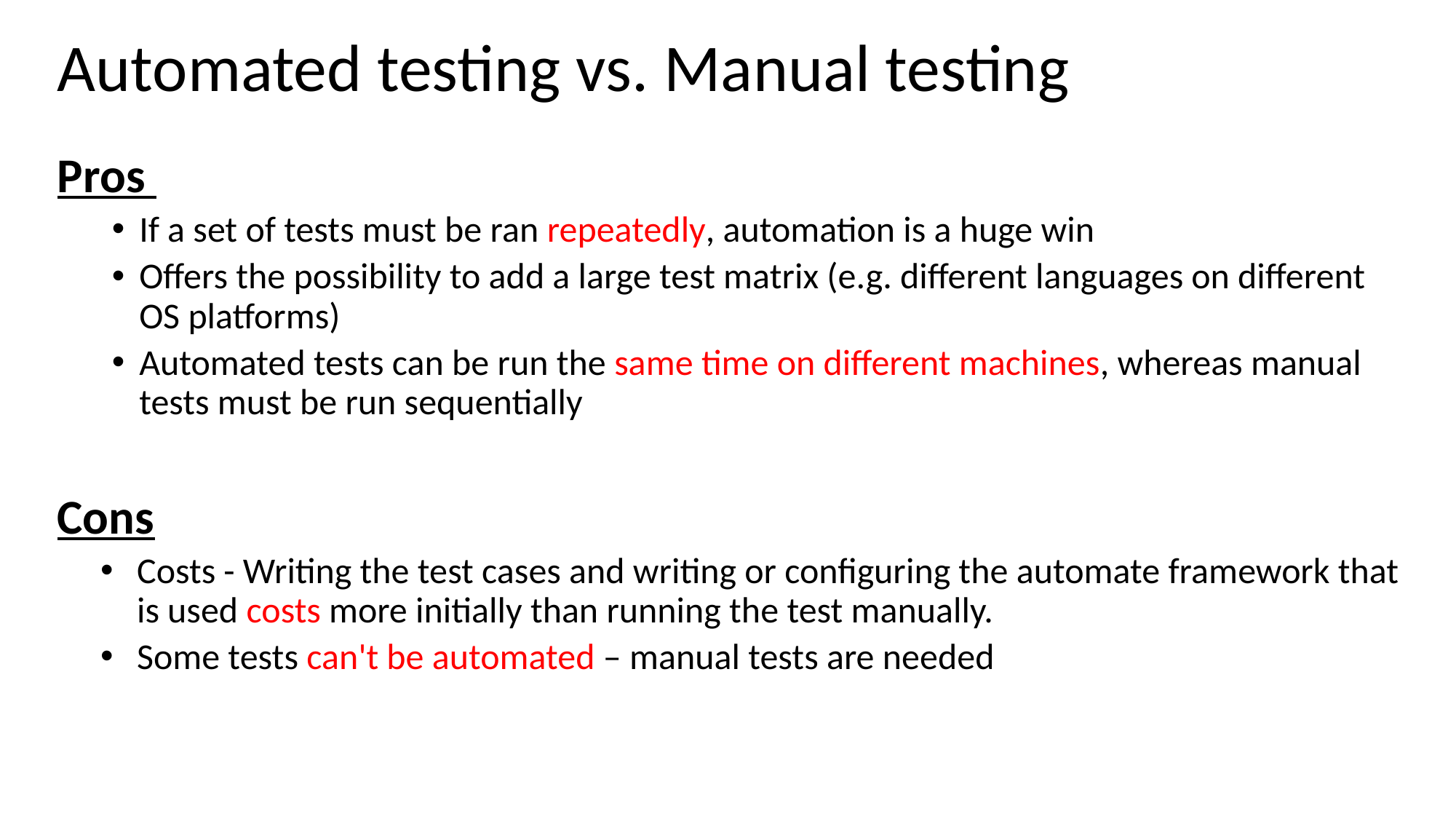

Automated testing vs. Manual testing
Pros
If a set of tests must be ran repeatedly, automation is a huge win
Offers the possibility to add a large test matrix (e.g. different languages on different OS platforms)
Automated tests can be run the same time on different machines, whereas manual tests must be run sequentially

Cons
Costs - Writing the test cases and writing or configuring the automate framework that is used costs more initially than running the test manually.
Some tests can't be automated – manual tests are needed